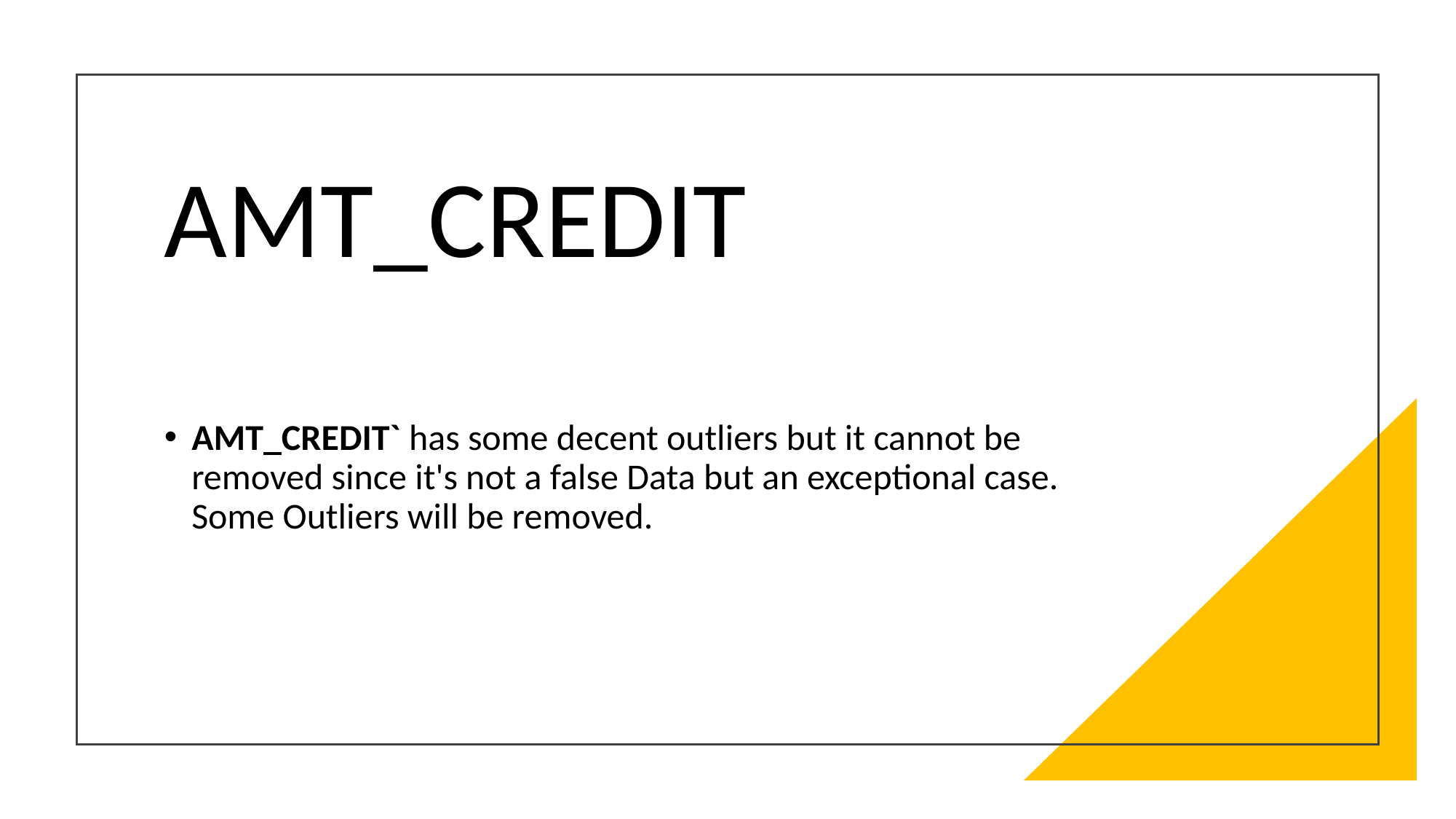

# AMT_CREDIT

AMT_CREDIT` has some decent outliers but it cannot be removed since it's not a false Data but an exceptional case. Some Outliers will be removed.